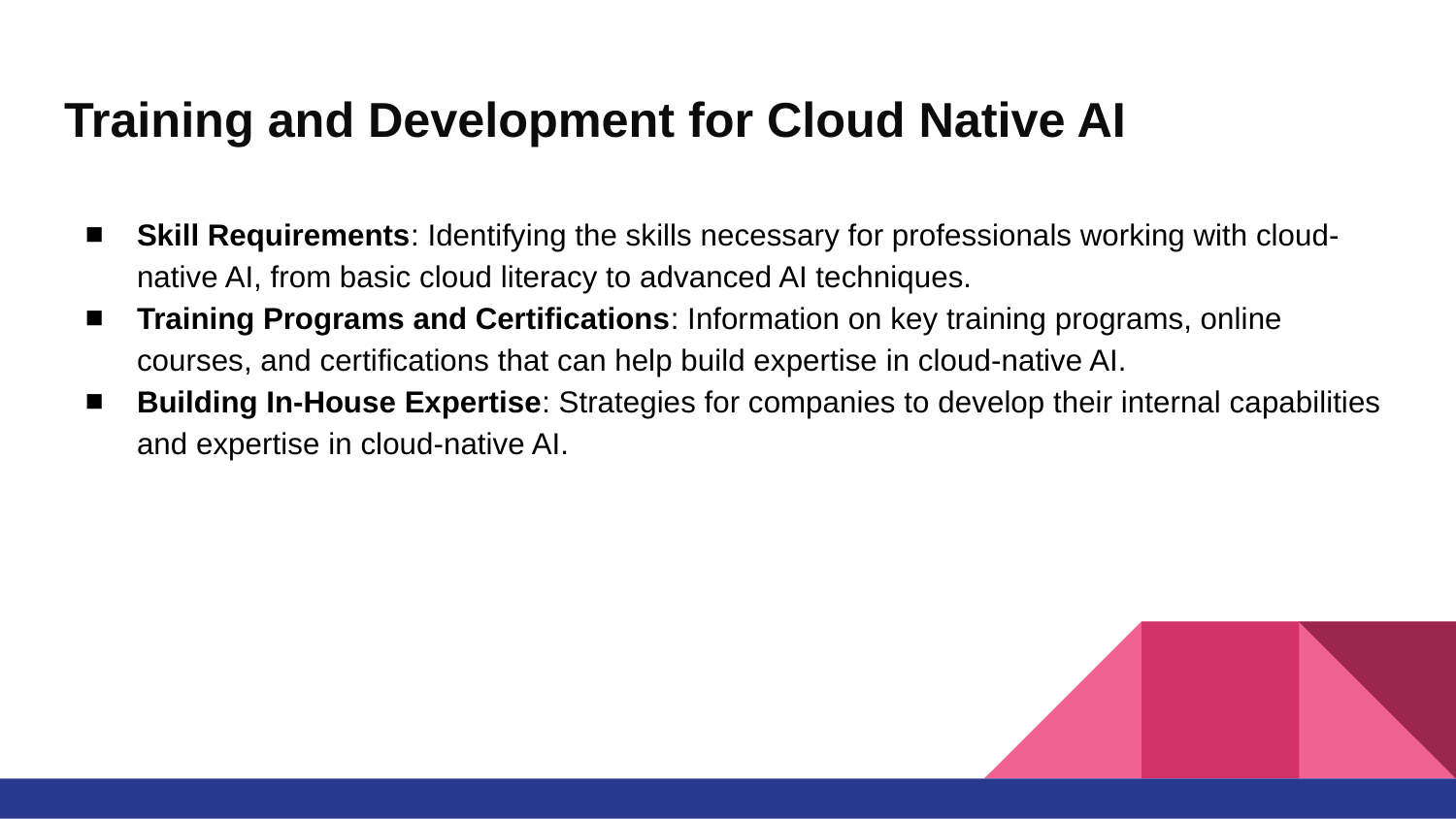

# Training and Development for Cloud Native AI

Skill Requirements: Identifying the skills necessary for professionals working with cloud-native AI, from basic cloud literacy to advanced AI techniques.
Training Programs and Certifications: Information on key training programs, online courses, and certifications that can help build expertise in cloud-native AI.
Building In-House Expertise: Strategies for companies to develop their internal capabilities and expertise in cloud-native AI.